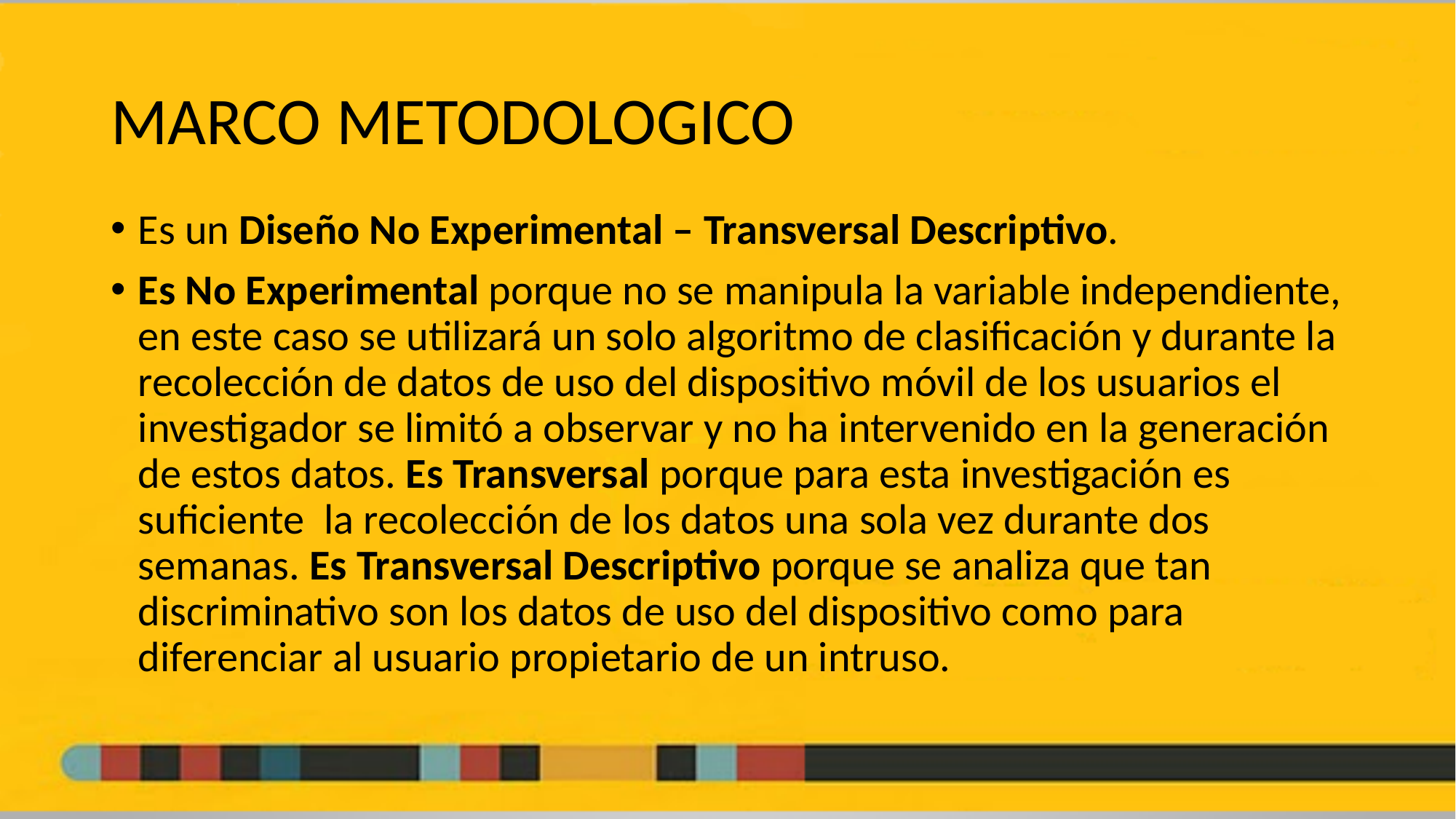

# MARCO METODOLOGICO
Es un Diseño No Experimental – Transversal Descriptivo.
Es No Experimental porque no se manipula la variable independiente, en este caso se utilizará un solo algoritmo de clasificación y durante la recolección de datos de uso del dispositivo móvil de los usuarios el investigador se limitó a observar y no ha intervenido en la generación de estos datos. Es Transversal porque para esta investigación es suficiente  la recolección de los datos una sola vez durante dos semanas. Es Transversal Descriptivo porque se analiza que tan discriminativo son los datos de uso del dispositivo como para diferenciar al usuario propietario de un intruso.